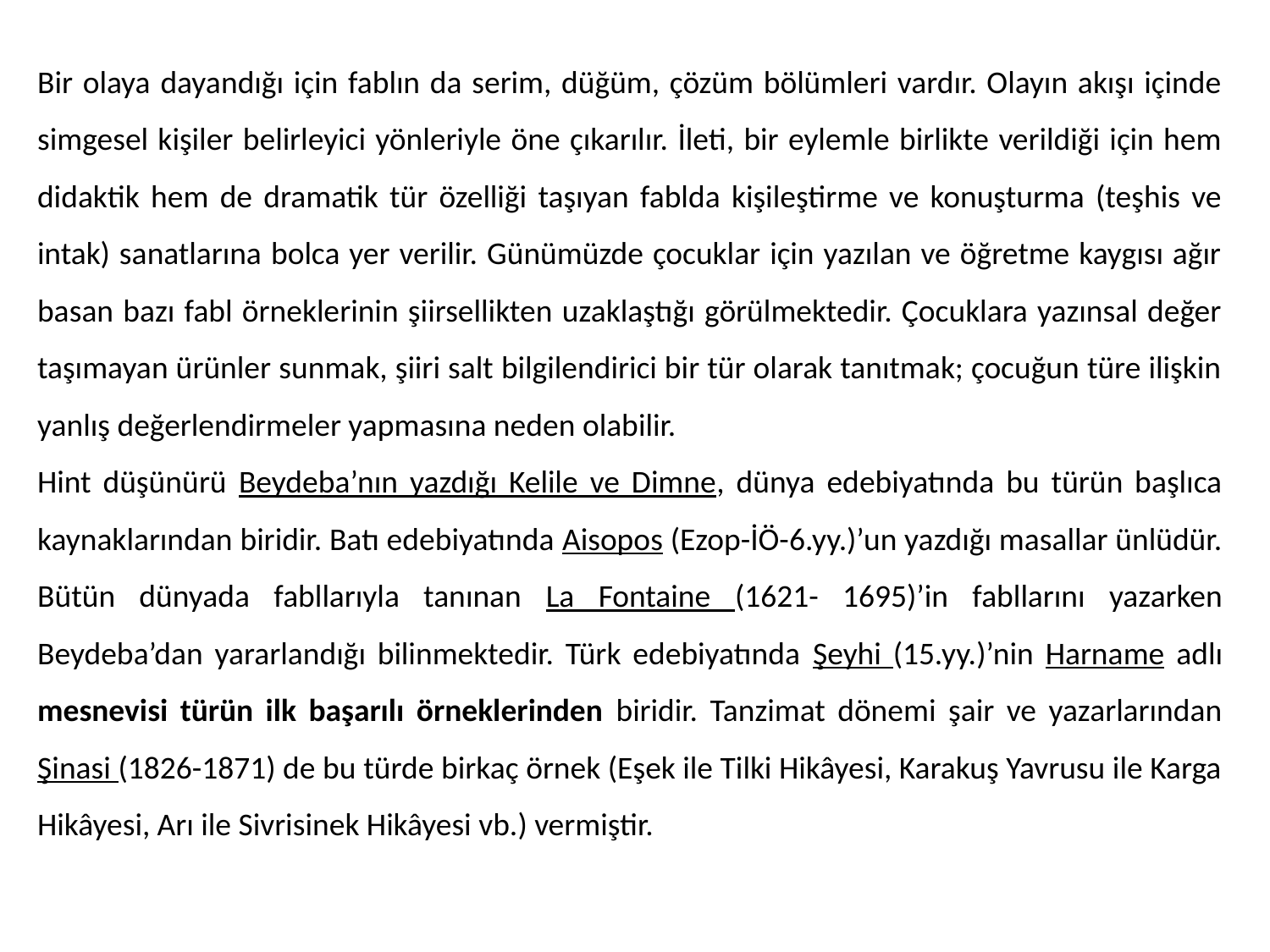

Bir olaya dayandığı için fablın da serim, düğüm, çözüm bölümleri vardır. Olayın akışı içinde simgesel kişiler belirleyici yönleriyle öne çıkarılır. İleti, bir eylemle birlikte verildiği için hem didaktik hem de dramatik tür özelliği taşıyan fablda kişileştirme ve konuşturma (teşhis ve intak) sanatlarına bolca yer verilir. Günümüzde çocuklar için yazılan ve öğretme kaygısı ağır basan bazı fabl örneklerinin şiirsellikten uzaklaştığı görülmektedir. Çocuklara yazınsal değer taşımayan ürünler sunmak, şiiri salt bilgilendirici bir tür olarak tanıtmak; çocuğun türe ilişkin yanlış değerlendirmeler yapmasına neden olabilir.
Hint düşünürü Beydeba’nın yazdığı Kelile ve Dimne, dünya edebiyatında bu türün başlıca kaynaklarından biridir. Batı edebiyatında Aisopos (Ezop-İÖ-6.yy.)’un yazdığı masallar ünlüdür. Bütün dünyada fabllarıyla tanınan La Fontaine (1621- 1695)’in fabllarını yazarken Beydeba’dan yararlandığı bilinmektedir. Türk edebiyatında Şeyhi (15.yy.)’nin Harname adlı mesnevisi türün ilk başarılı örneklerinden biridir. Tanzimat dönemi şair ve yazarlarından Şinasi (1826-1871) de bu türde birkaç örnek (Eşek ile Tilki Hikâyesi, Karakuş Yavrusu ile Karga Hikâyesi, Arı ile Sivrisinek Hikâyesi vb.) vermiştir.